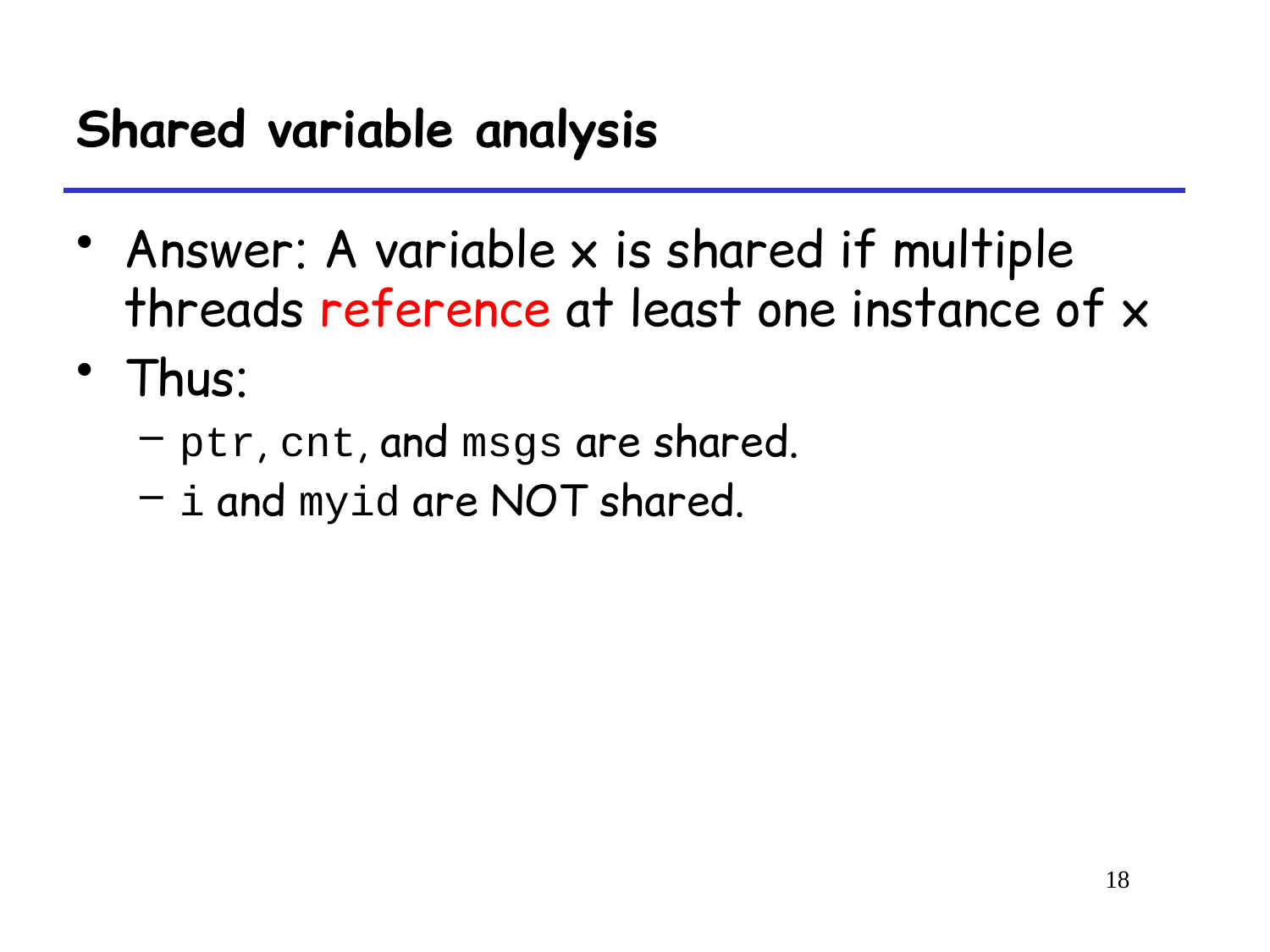

# Shared variable analysis
Answer: A variable x is shared if multiple threads reference at least one instance of x
Thus:
ptr, cnt, and msgs are shared.
i and myid are NOT shared.
18